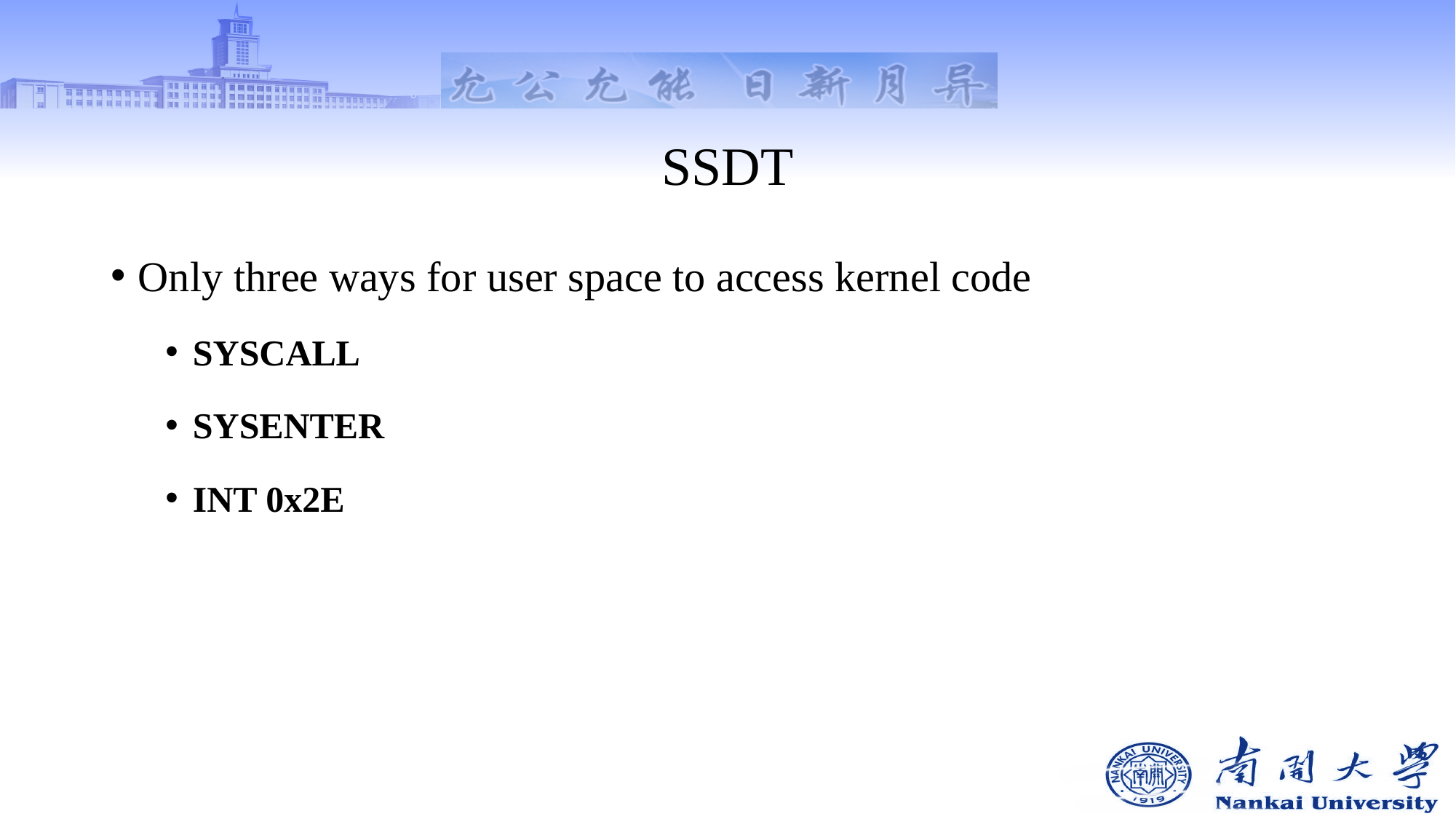

# SSDT
Only three ways for user space to access kernel code
SYSCALL
SYSENTER
INT 0x2E